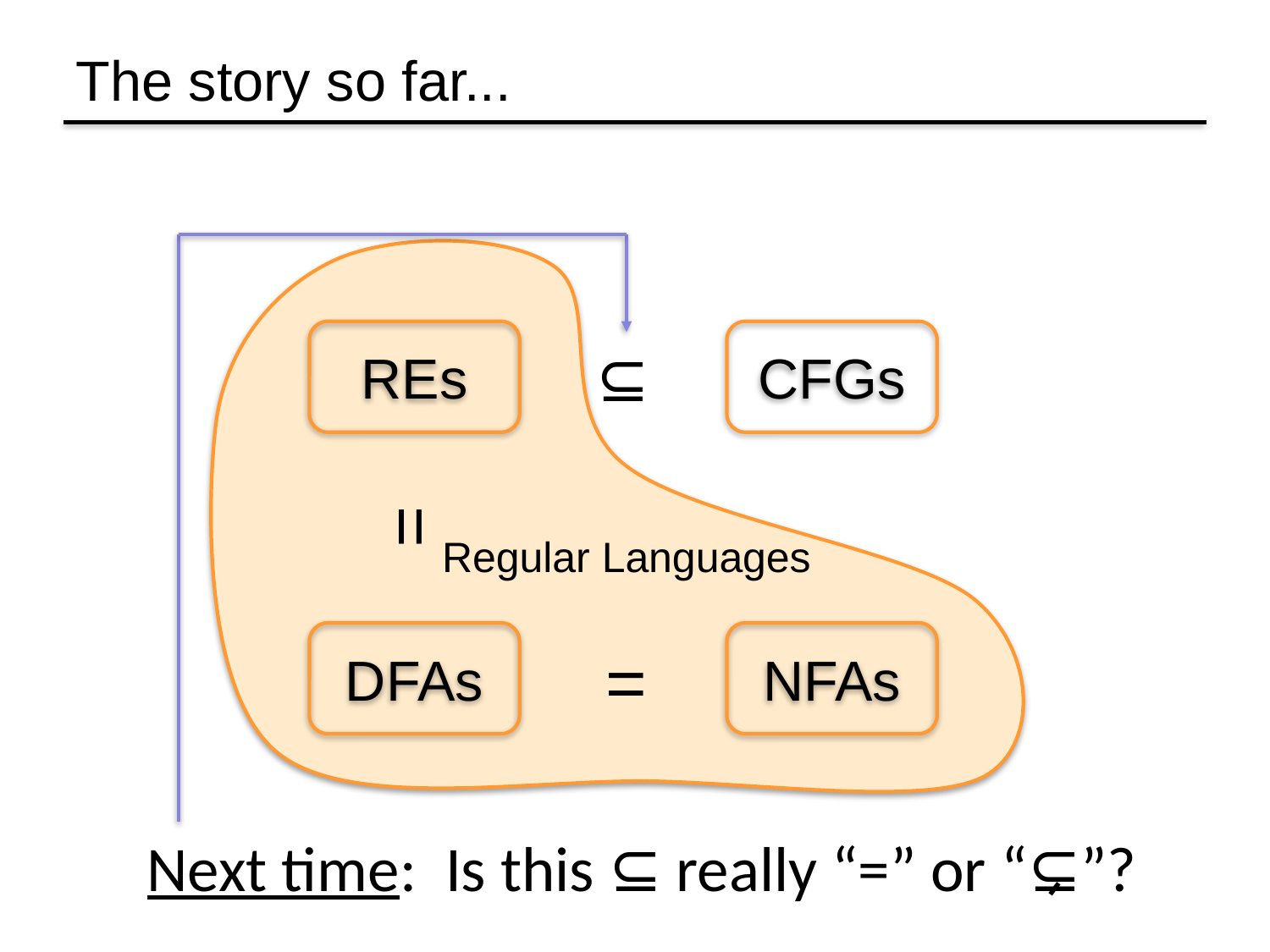

# The story so far...

CFGs
REs
⊆
=
Regular Languages
DFAs
NFAs
=
Next time:  Is this ⊆ really “=” or “⊊”?